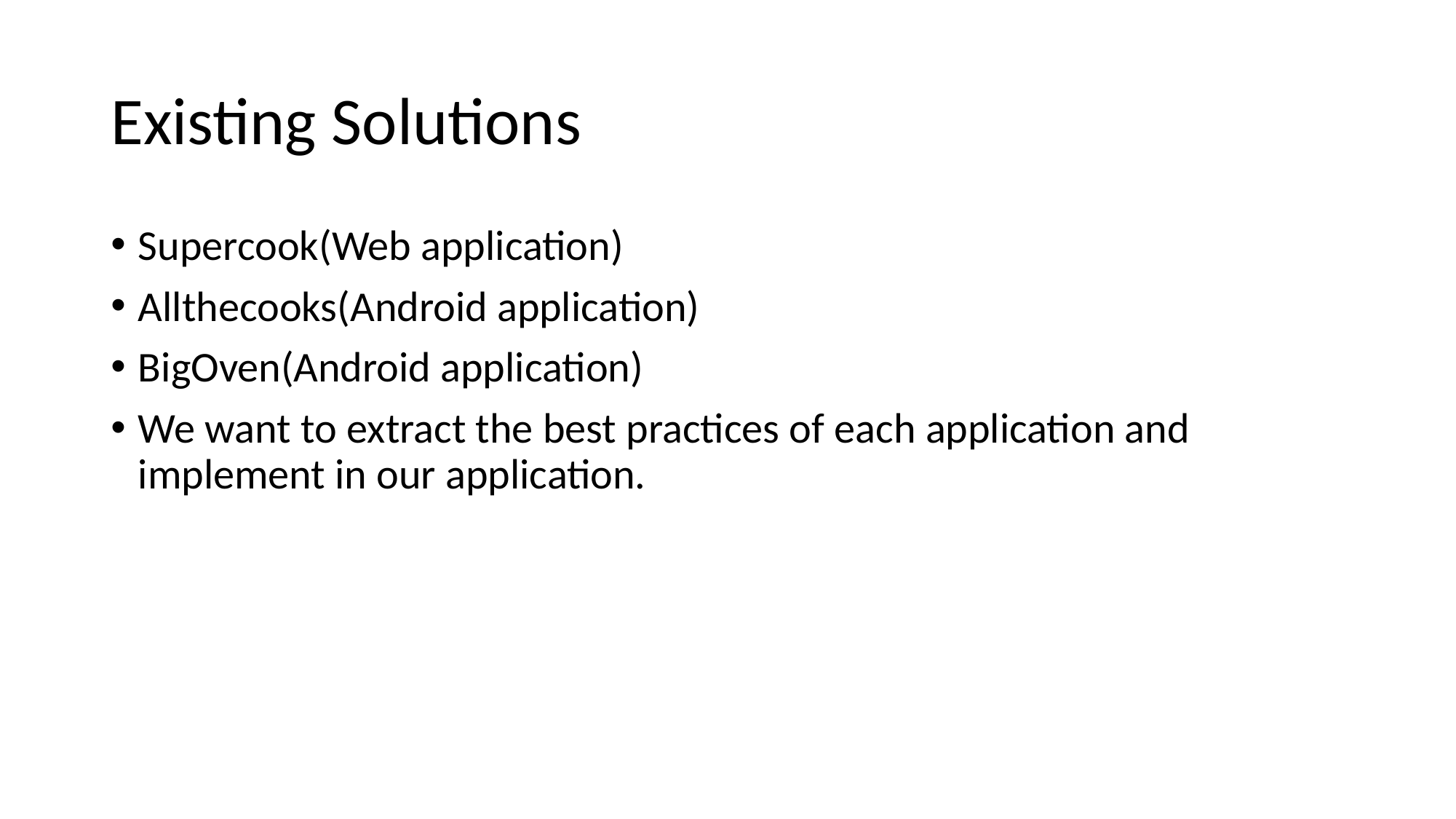

# Existing Solutions
Supercook(Web application)
Allthecooks(Android application)
BigOven(Android application)
We want to extract the best practices of each application and implement in our application.